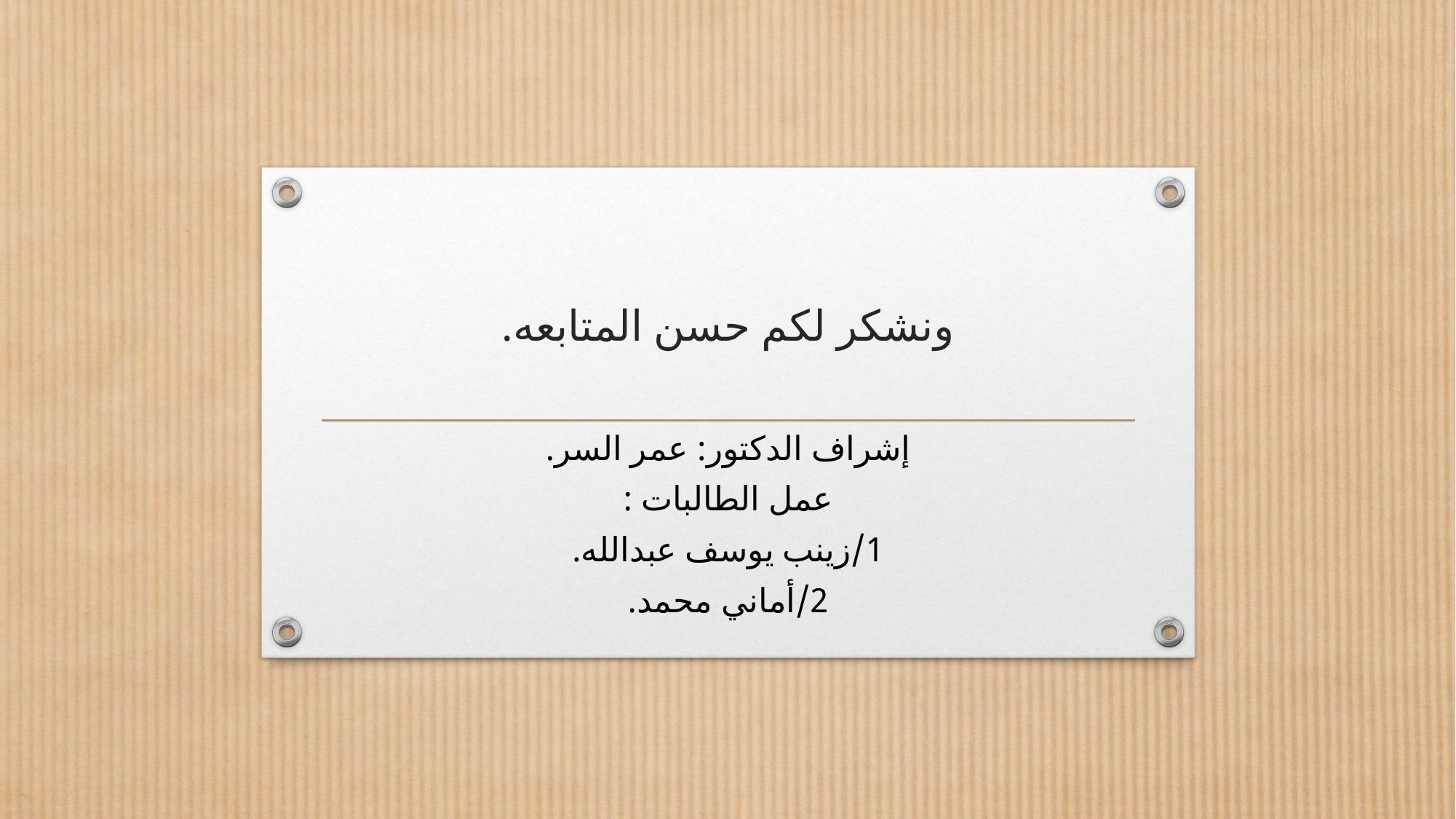

# ونشكر لكم حسن المتابعه.
إشراف الدكتور: عمر السر.
عمل الطالبات :
1/زينب يوسف عبدالله.
2/أماني محمد.